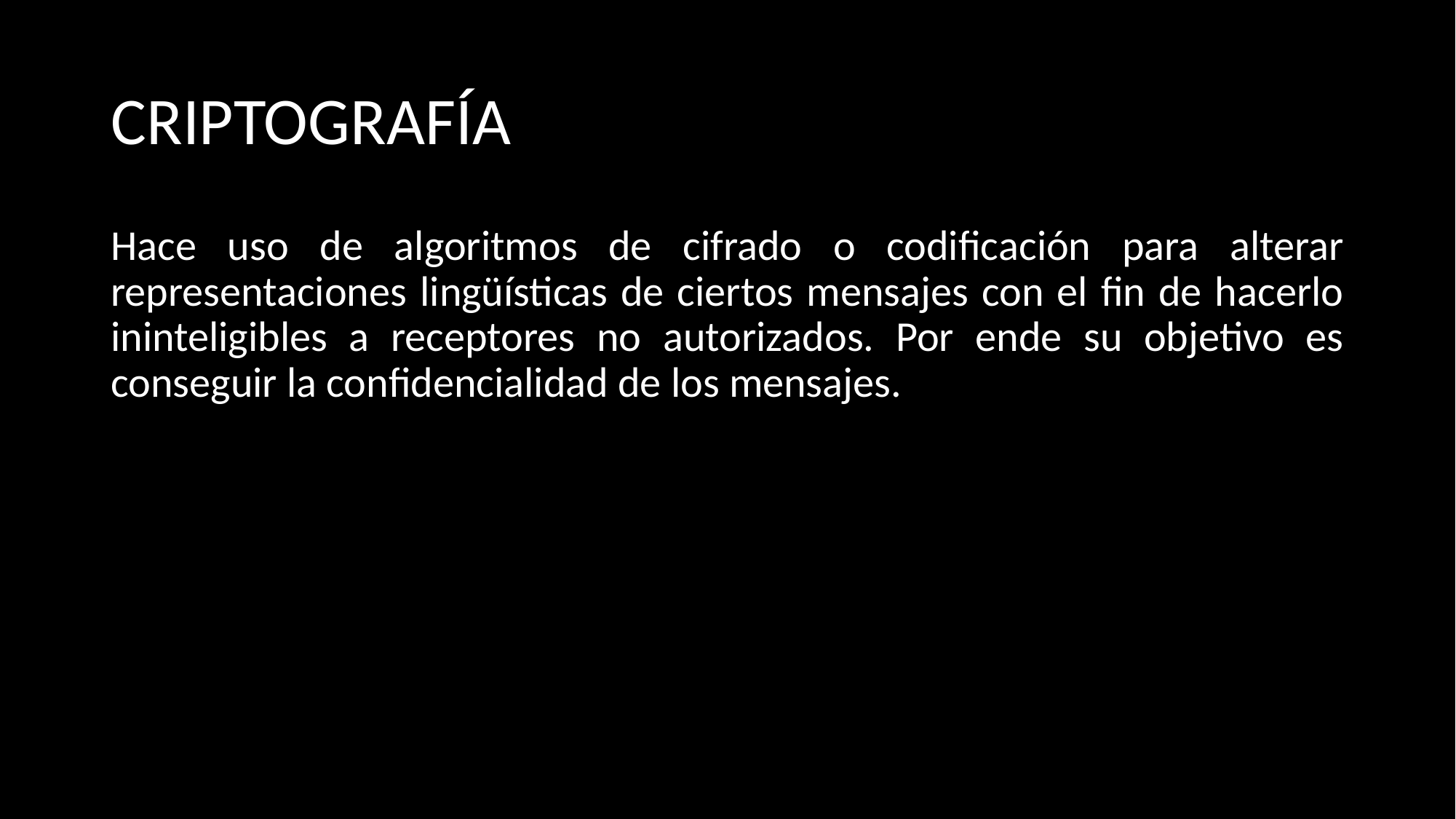

# CRIPTOGRAFÍA
Hace uso de algoritmos de cifrado o codificación para alterar representaciones lingüísticas de ciertos mensajes con el fin de hacerlo ininteligibles a receptores no autorizados. Por ende su objetivo es conseguir la confidencialidad de los mensajes.